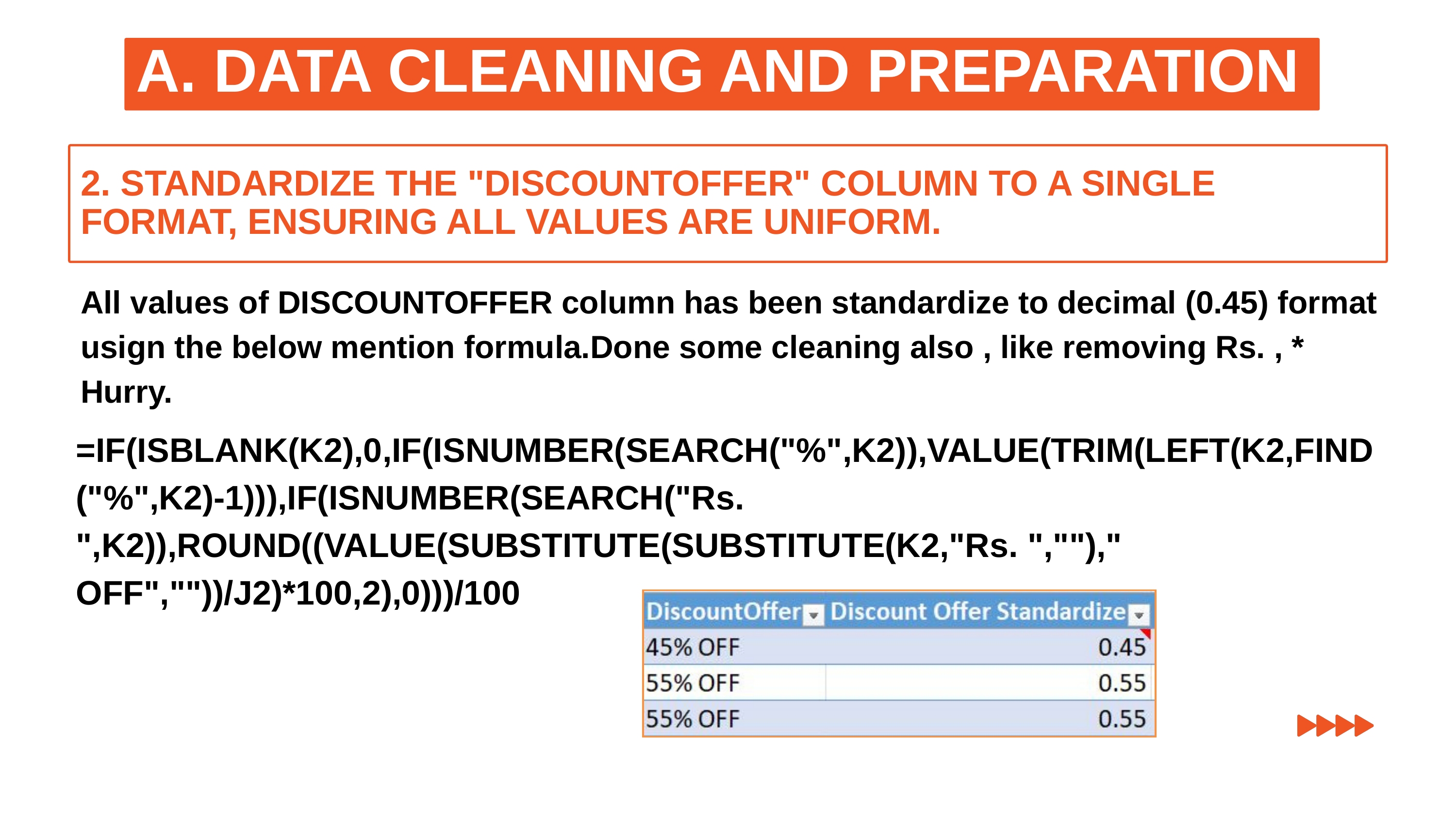

A. DATA CLEANING AND PREPARATION

2. STANDARDIZE THE "DISCOUNTOFFER" COLUMN TO A SINGLE FORMAT, ENSURING ALL VALUES ARE UNIFORM.
All values of DISCOUNTOFFER column has been standardize to decimal (0.45) format usign the below mention formula.Done some cleaning also , like removing Rs. , * Hurry.
=IF(ISBLANK(K2),0,IF(ISNUMBER(SEARCH("%",K2)),VALUE(TRIM(LEFT(K2,FIND("%",K2)-1))),IF(ISNUMBER(SEARCH("Rs. ",K2)),ROUND((VALUE(SUBSTITUTE(SUBSTITUTE(K2,"Rs. ","")," OFF",""))/J2)*100,2),0)))/100